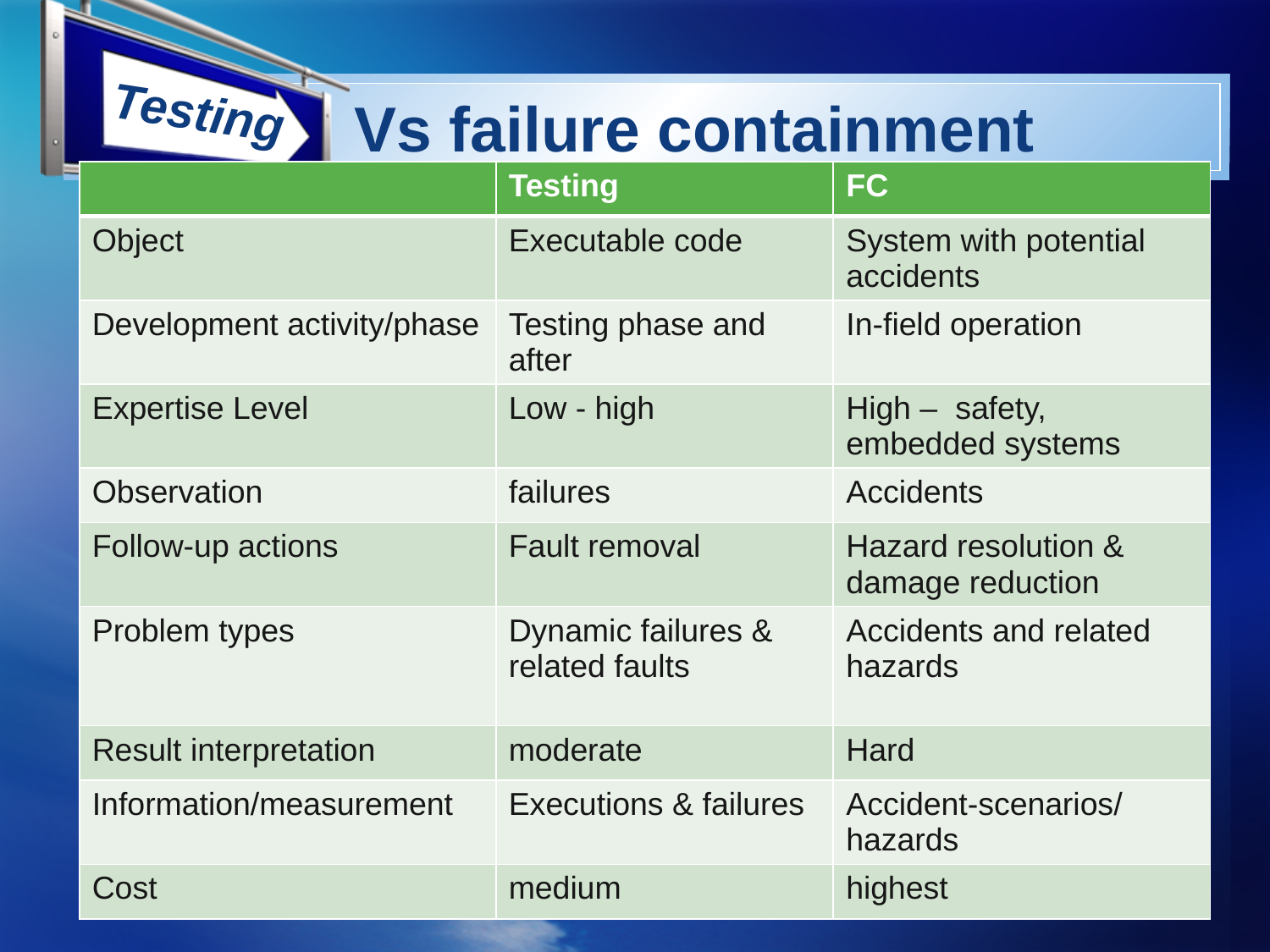

# Vs failure containment
|  | Testing | FC |
| --- | --- | --- |
| Object | Executable code | System with potential accidents |
| Development activity/phase | Testing phase and after | In-field operation |
| Expertise Level | Low - high | High – safety, embedded systems |
| Observation | failures | Accidents |
| Follow-up actions | Fault removal | Hazard resolution & damage reduction |
| Problem types | Dynamic failures & related faults | Accidents and related hazards |
| Result interpretation | moderate | Hard |
| Information/measurement | Executions & failures | Accident-scenarios/hazards |
| Cost | medium | highest |